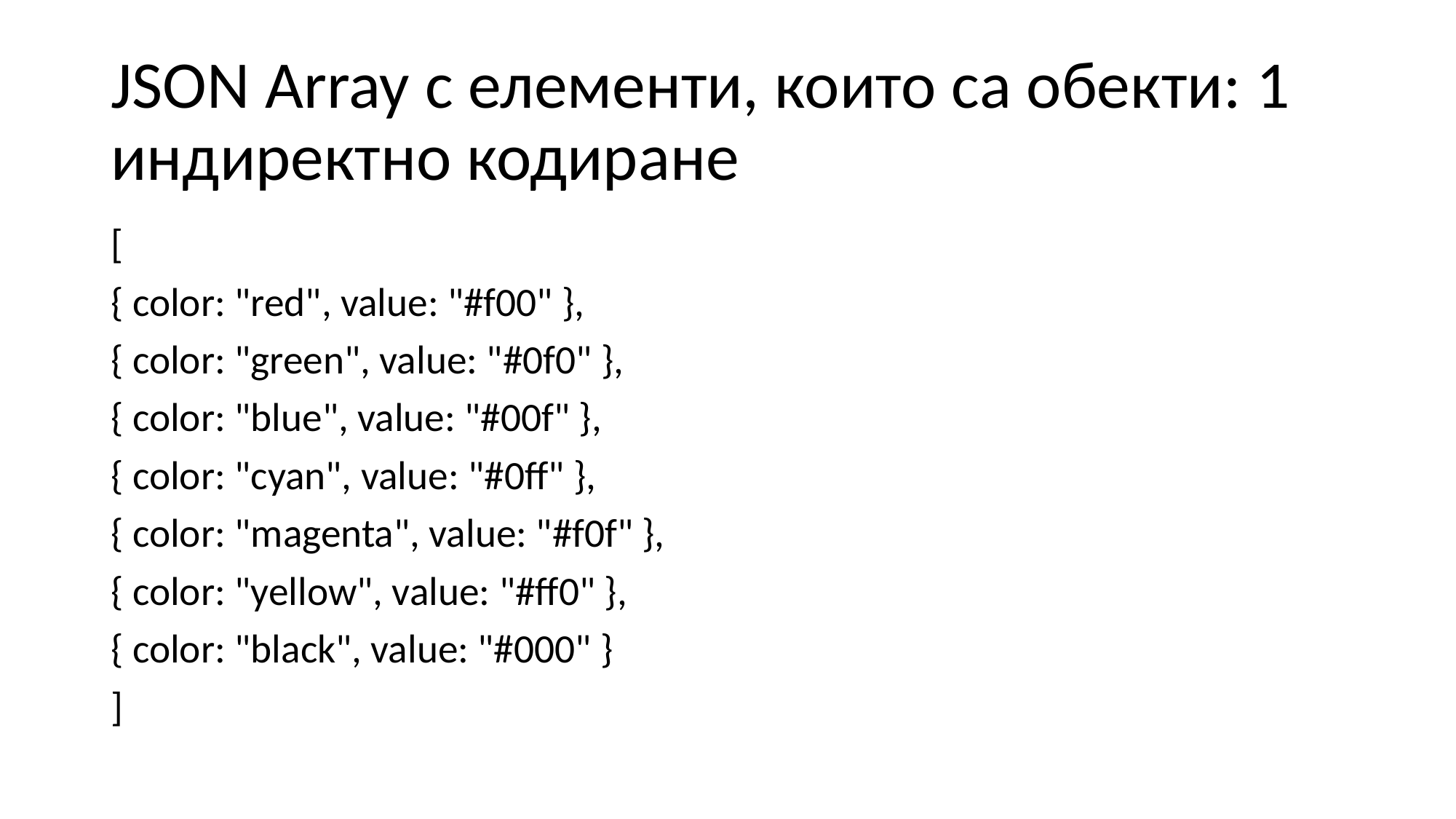

# JSON Array с елементи, които са обекти: 1 индиректно кодиране
[
{ color: "red", value: "#f00" },
{ color: "green", value: "#0f0" },
{ color: "blue", value: "#00f" },
{ color: "cyan", value: "#0ff" },
{ color: "magenta", value: "#f0f" },
{ color: "yellow", value: "#ff0" },
{ color: "black", value: "#000" }
]